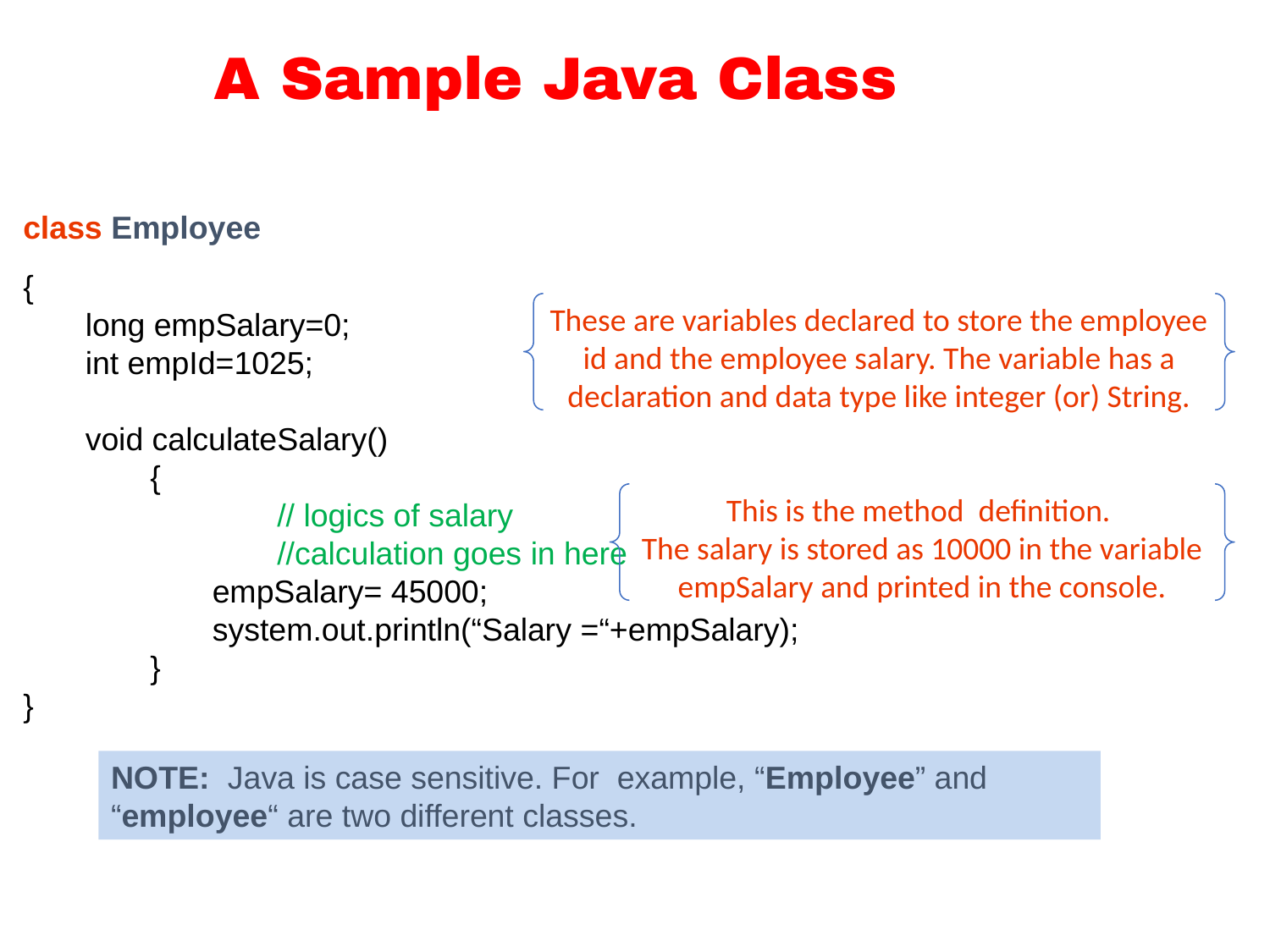

# A Sample Java Class
class Employee
{
       long empSalary=0;
       int empId=1025;

       void calculateSalary()
	{
		// logics of salary
		//calculation goes in here
	       empSalary= 45000;
	       system.out.println(“Salary =“+empSalary);
	}
}
These are variables declared to store the employee id and the employee salary. The variable has a declaration and data type like integer (or) String.
This is the method  definition.
The salary is stored as 10000 in the variable empSalary and printed in the console.
NOTE:  Java is case sensitive. For  example, “Employee” and “employee“ are two different classes.